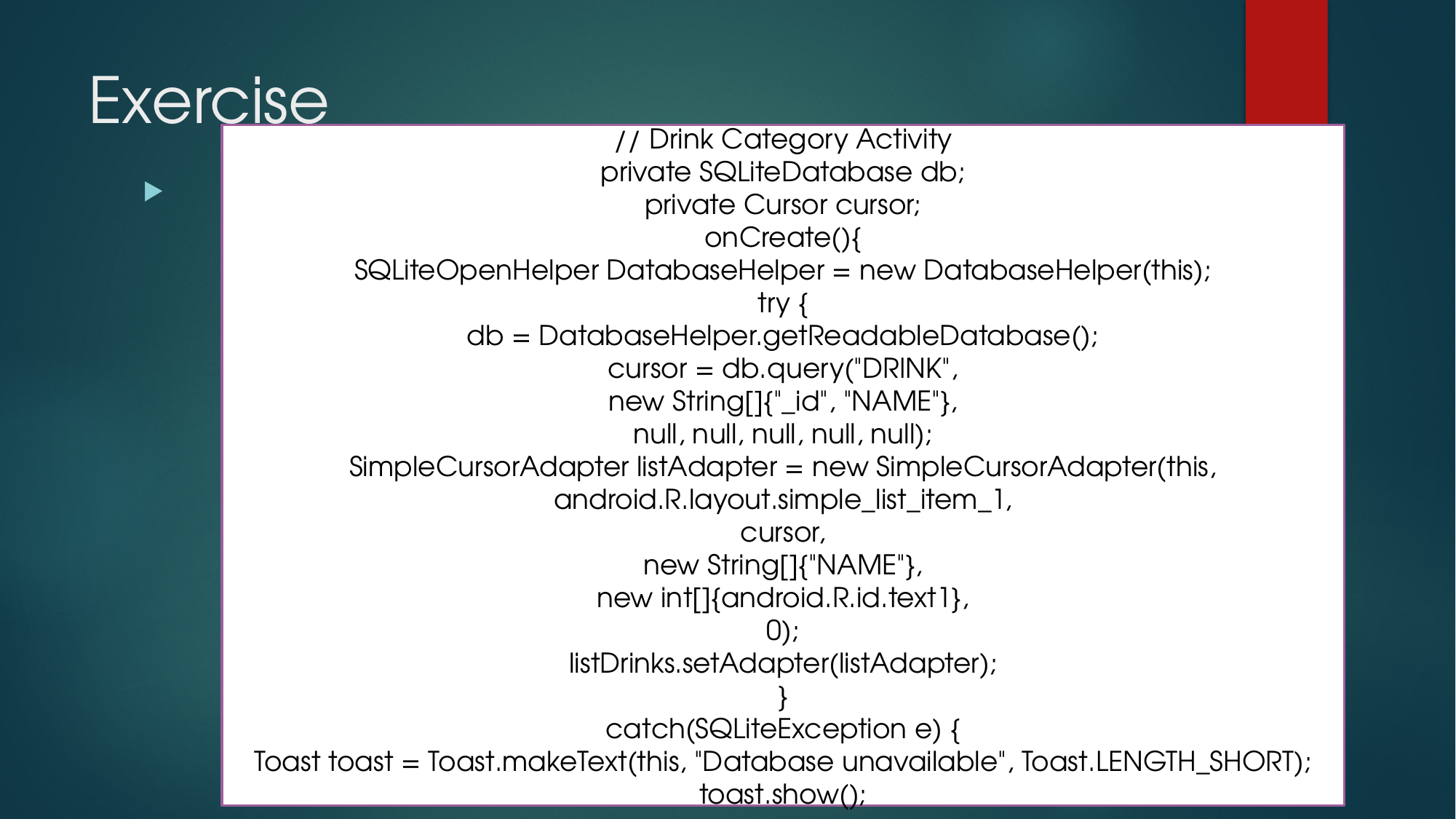

# Exercise
// Drink Category Activity
private SQLiteDatabase db;
private Cursor cursor;
onCreate(){
SQLiteOpenHelper DatabaseHelper = new DatabaseHelper(this);
try {
db = DatabaseHelper.getReadableDatabase();
cursor = db.query("DRINK",
new String[]{"_id", "NAME"},
null, null, null, null, null);
SimpleCursorAdapter listAdapter = new SimpleCursorAdapter(this,
android.R.layout.simple_list_item_1,
cursor,
new String[]{"NAME"},
new int[]{android.R.id.text1},
0);
listDrinks.setAdapter(listAdapter);
}
catch(SQLiteException e) {
Toast toast = Toast.makeText(this, "Database unavailable", Toast.LENGTH_SHORT);
toast.show();